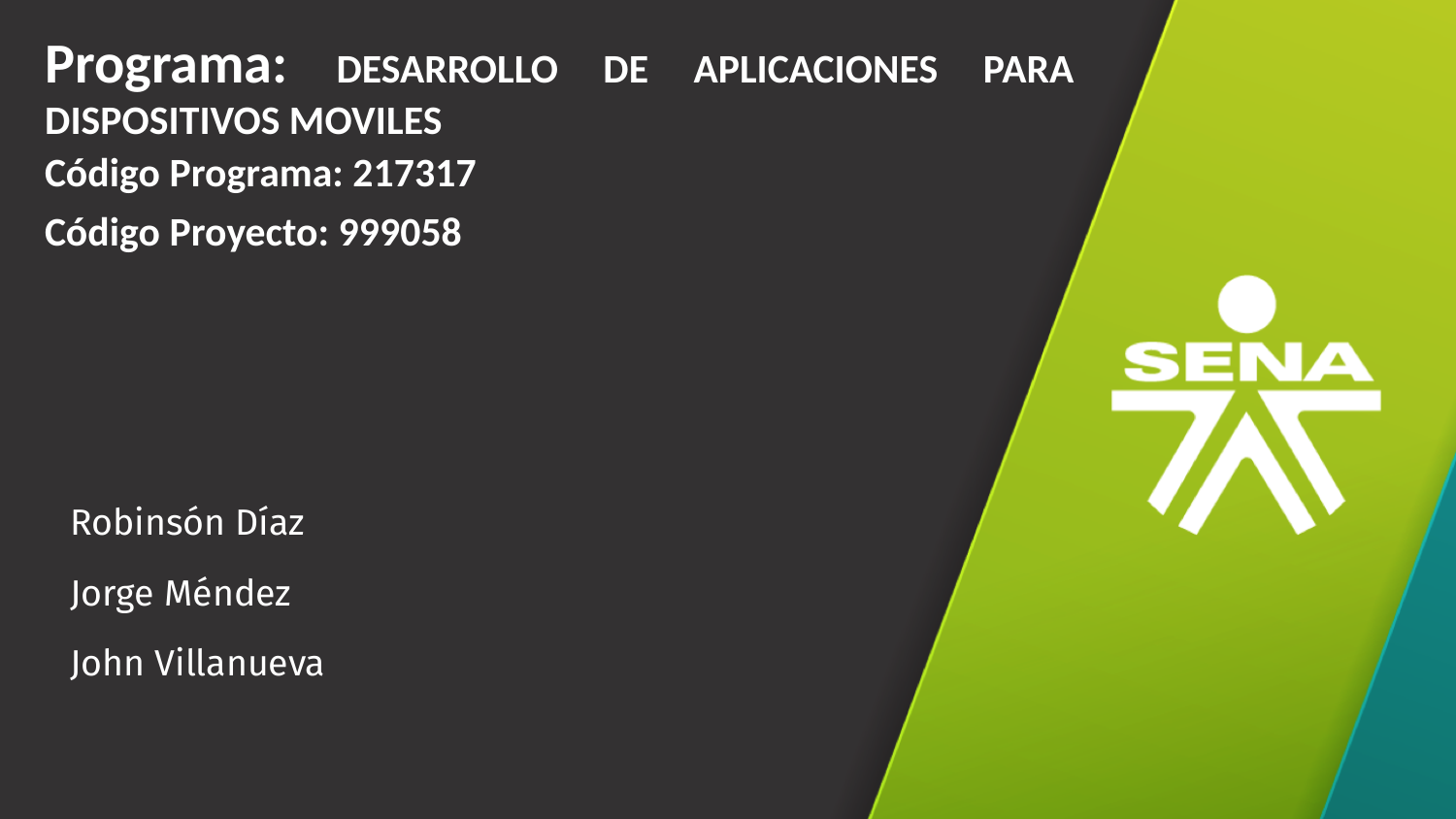

Programa: DESARROLLO DE APLICACIONES PARA DISPOSITIVOS MOVILES
Código Programa: 217317
Código Proyecto: 999058
Robinsón Díaz
Jorge Méndez
John Villanueva